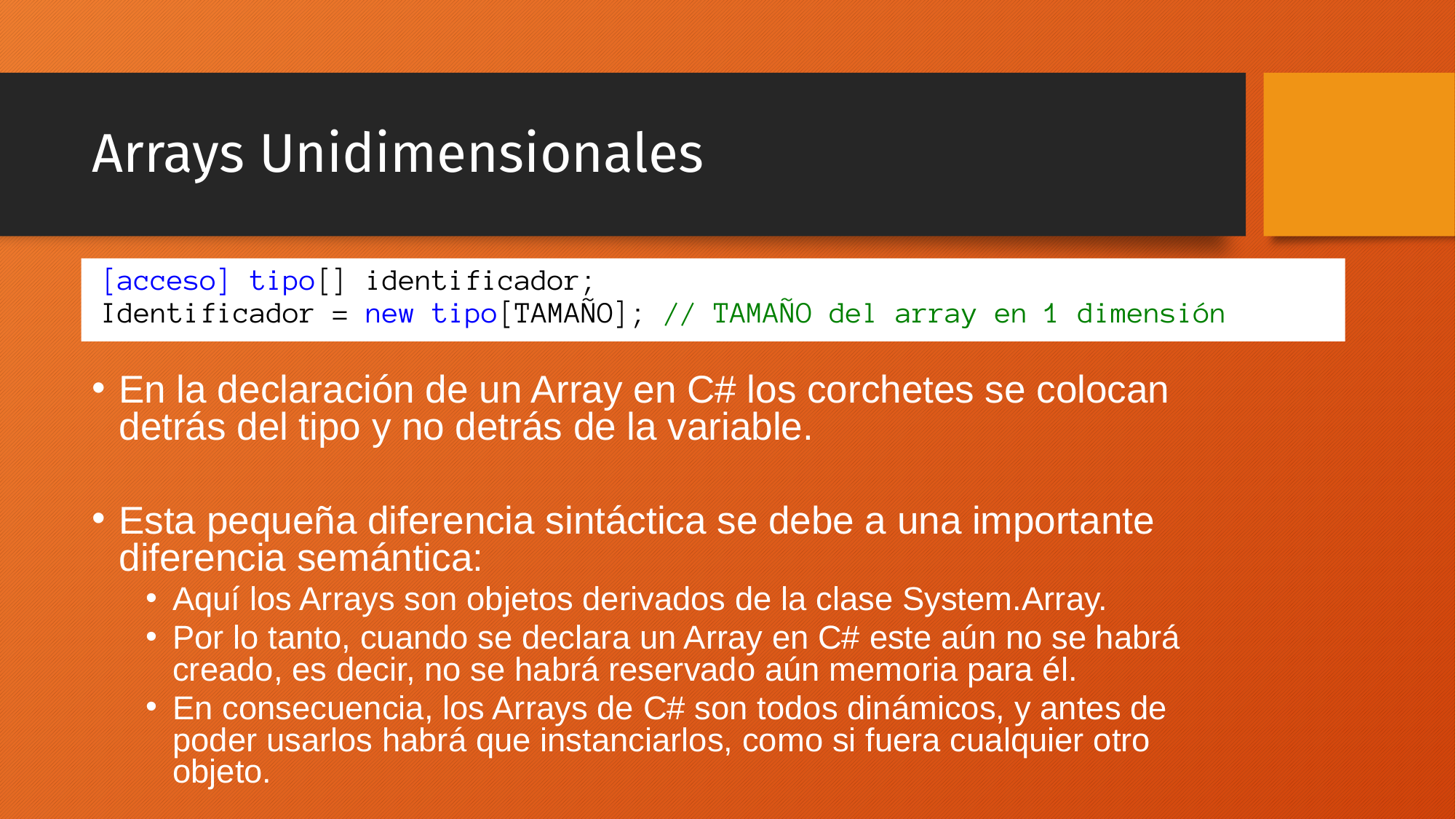

# Arrays Unidimensionales
[acceso] tipo[] identificador;
Identificador = new tipo[TAMAÑO]; // TAMAÑO del array en 1 dimensión
En la declaración de un Array en C# los corchetes se colocan detrás del tipo y no detrás de la variable.

Esta pequeña diferencia sintáctica se debe a una importante diferencia semántica:
Aquí los Arrays son objetos derivados de la clase System.Array.
Por lo tanto, cuando se declara un Array en C# este aún no se habrá creado, es decir, no se habrá reservado aún memoria para él.
En consecuencia, los Arrays de C# son todos dinámicos, y antes de poder usarlos habrá que instanciarlos, como si fuera cualquier otro objeto.